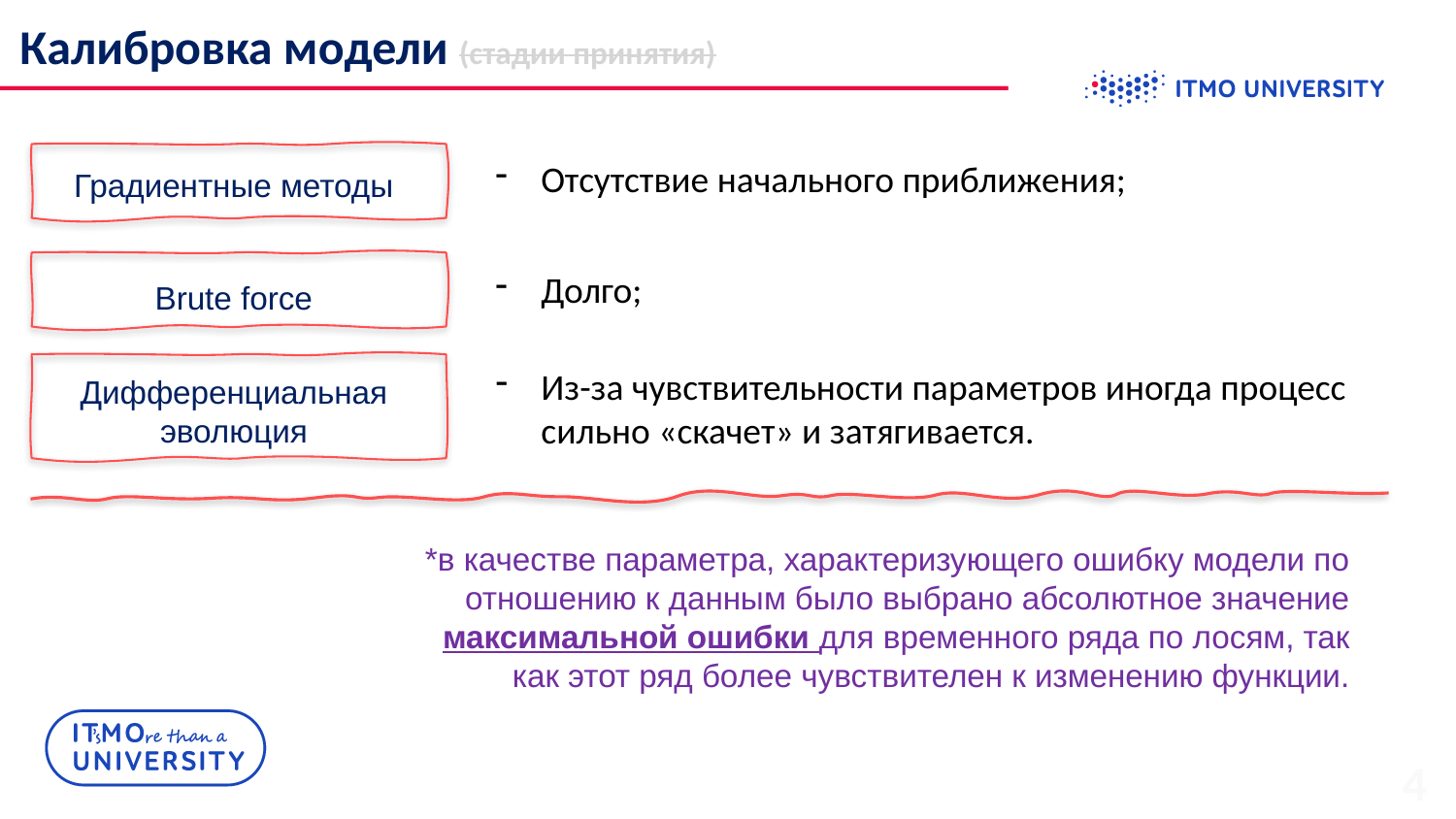

# Калибровка модели (стадии принятия)

Отсутствие начального приближения;
Градиентные методы

Долго;
Brute force

Из-за чувствительности параметров иногда процесс сильно «скачет» и затягивается.
Дифференциальная эволюция

*в качестве параметра, характеризующего ошибку модели по отношению к данным было выбрано абсолютное значение максимальной ошибки для временного ряда по лосям, так как этот ряд более чувствителен к изменению функции.
4